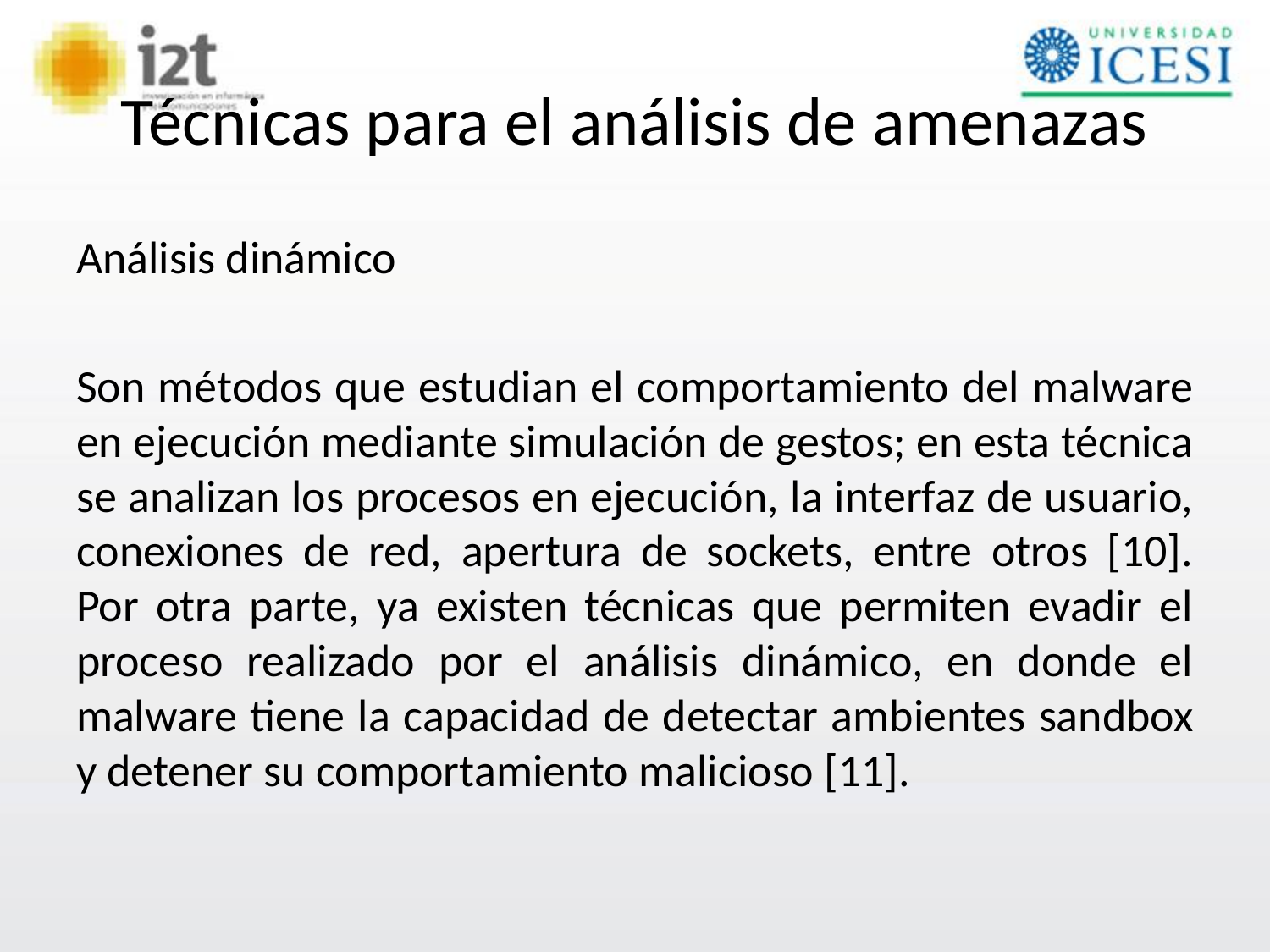

# Técnicas para el análisis de amenazas
Análisis dinámico

Son métodos que estudian el comportamiento del malware en ejecución mediante simulación de gestos; en esta técnica se analizan los procesos en ejecución, la interfaz de usuario, conexiones de red, apertura de sockets, entre otros [10]. Por otra parte, ya existen técnicas que permiten evadir el proceso realizado por el análisis dinámico, en donde el malware tiene la capacidad de detectar ambientes sandbox y detener su comportamiento malicioso [11].